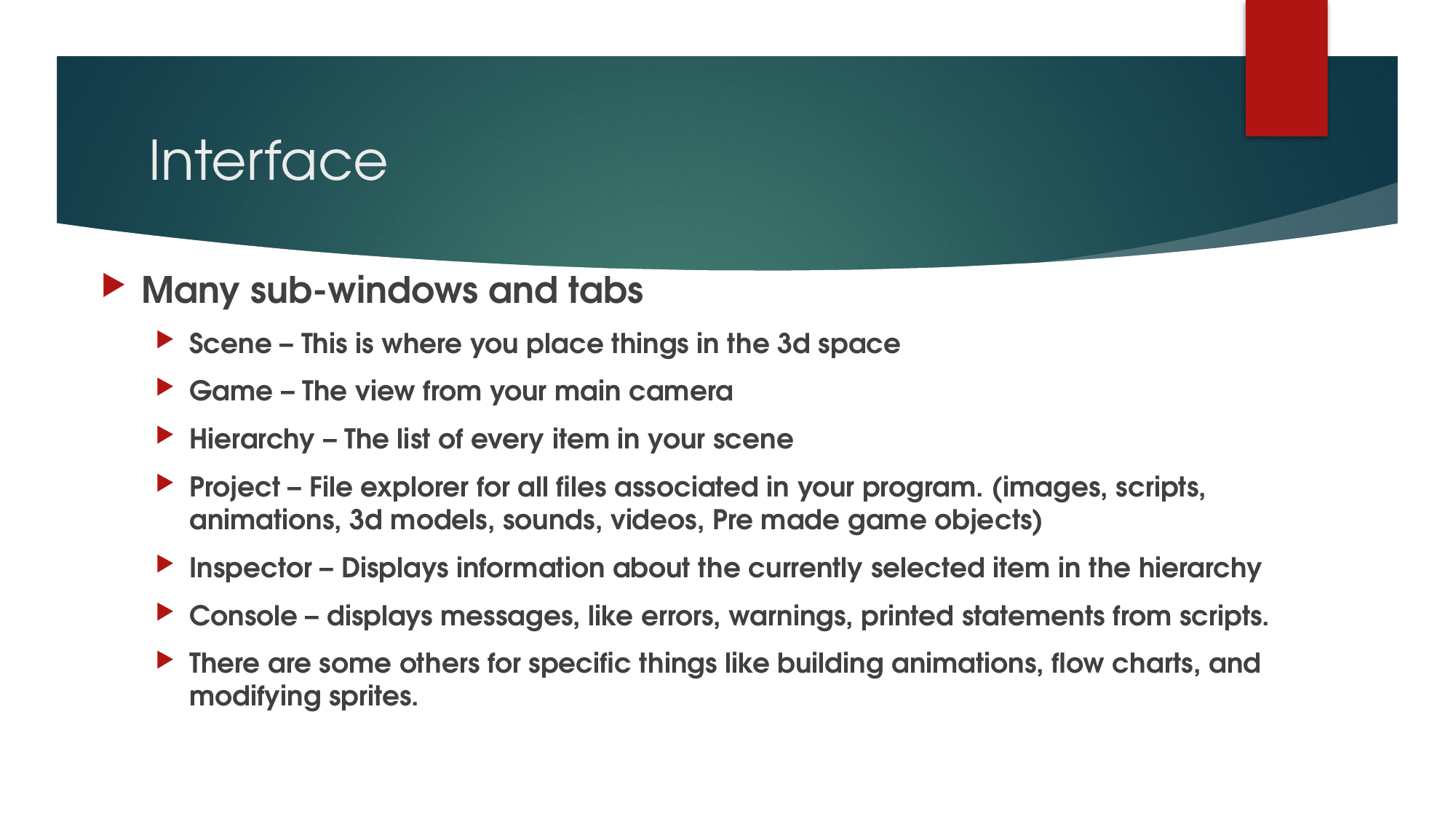

# Interface
Many sub-windows and tabs
Scene – This is where you place things in the 3d space
Game – The view from your main camera
Hierarchy – The list of every item in your scene
Project – File explorer for all files associated in your program. (images, scripts, animations, 3d models, sounds, videos, Pre made game objects)
Inspector – Displays information about the currently selected item in the hierarchy
Console – displays messages, like errors, warnings, printed statements from scripts.
There are some others for specific things like building animations, flow charts, and modifying sprites.